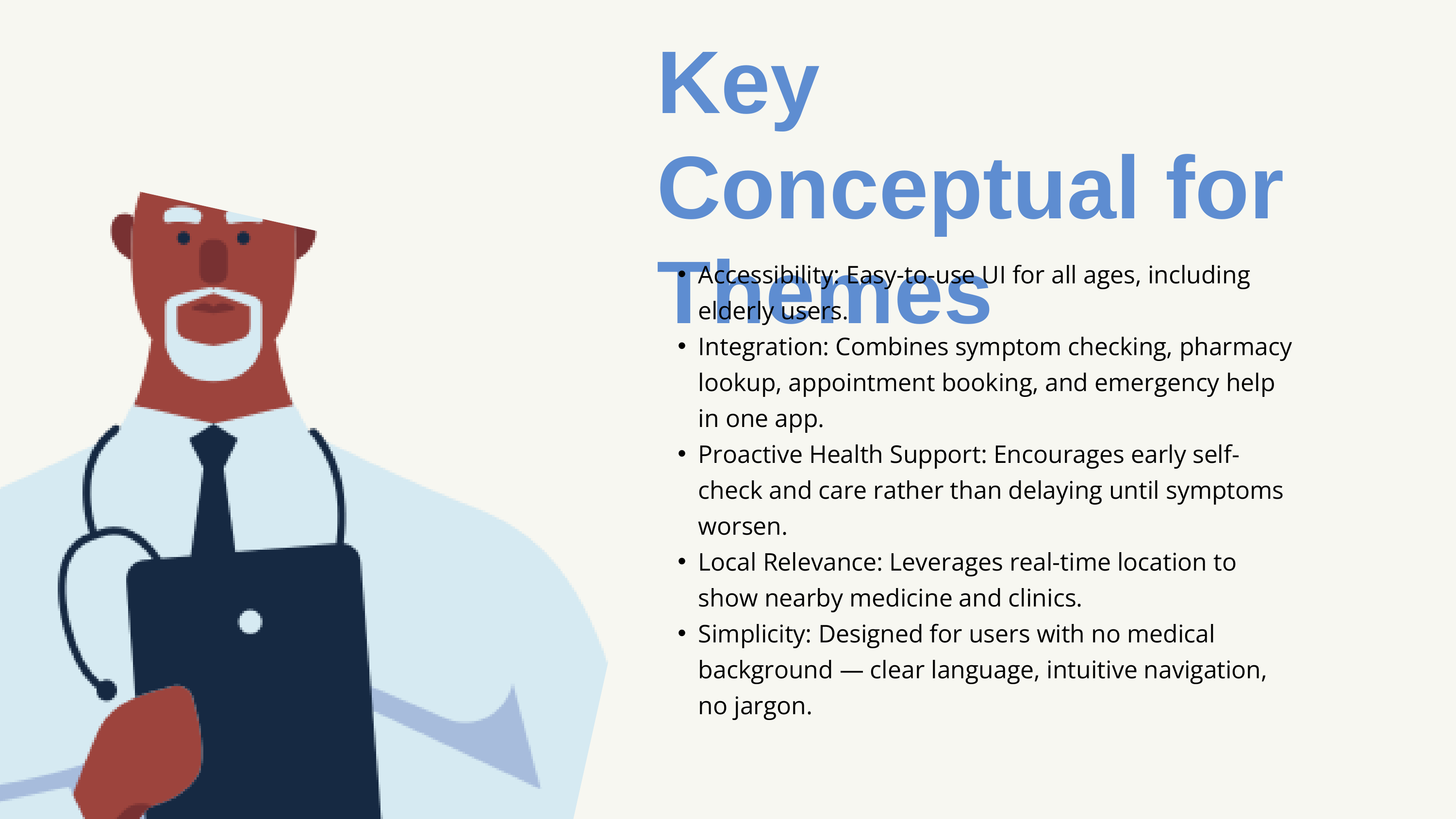

Key Conceptual for Themes

Accessibility: Easy-to-use UI for all ages, including elderly users.
Integration: Combines symptom checking, pharmacy lookup, appointment booking, and emergency help in one app.
Proactive Health Support: Encourages early self-check and care rather than delaying until symptoms worsen.
Local Relevance: Leverages real-time location to show nearby medicine and clinics.
Simplicity: Designed for users with no medical background — clear language, intuitive navigation, no jargon.